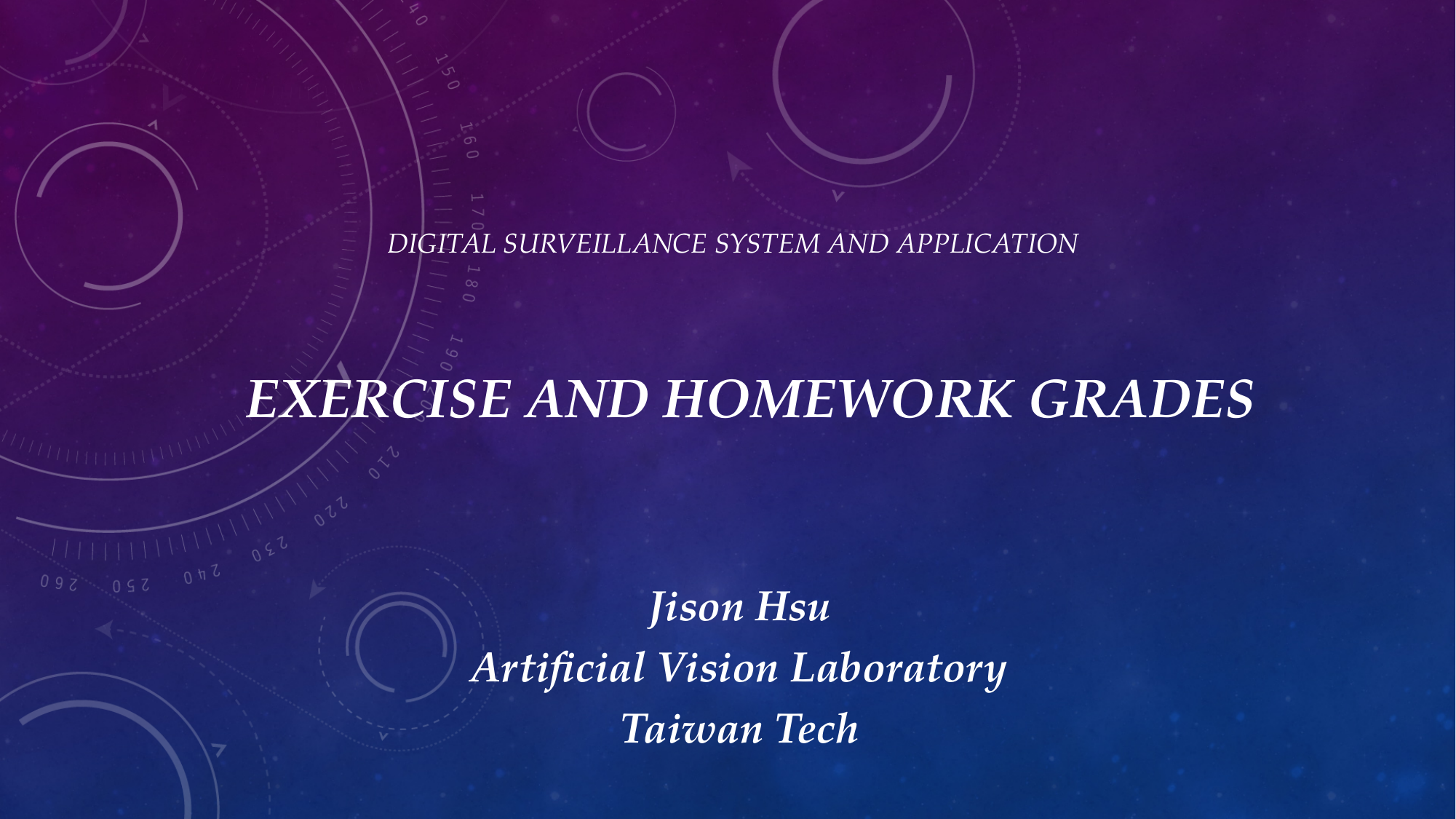

DIGITAL SURVEILLANCE SYSTEM AND APPLICATION

Exercise and homework GRADES

Jison Hsu
Artificial Vision Laboratory
Taiwan Tech